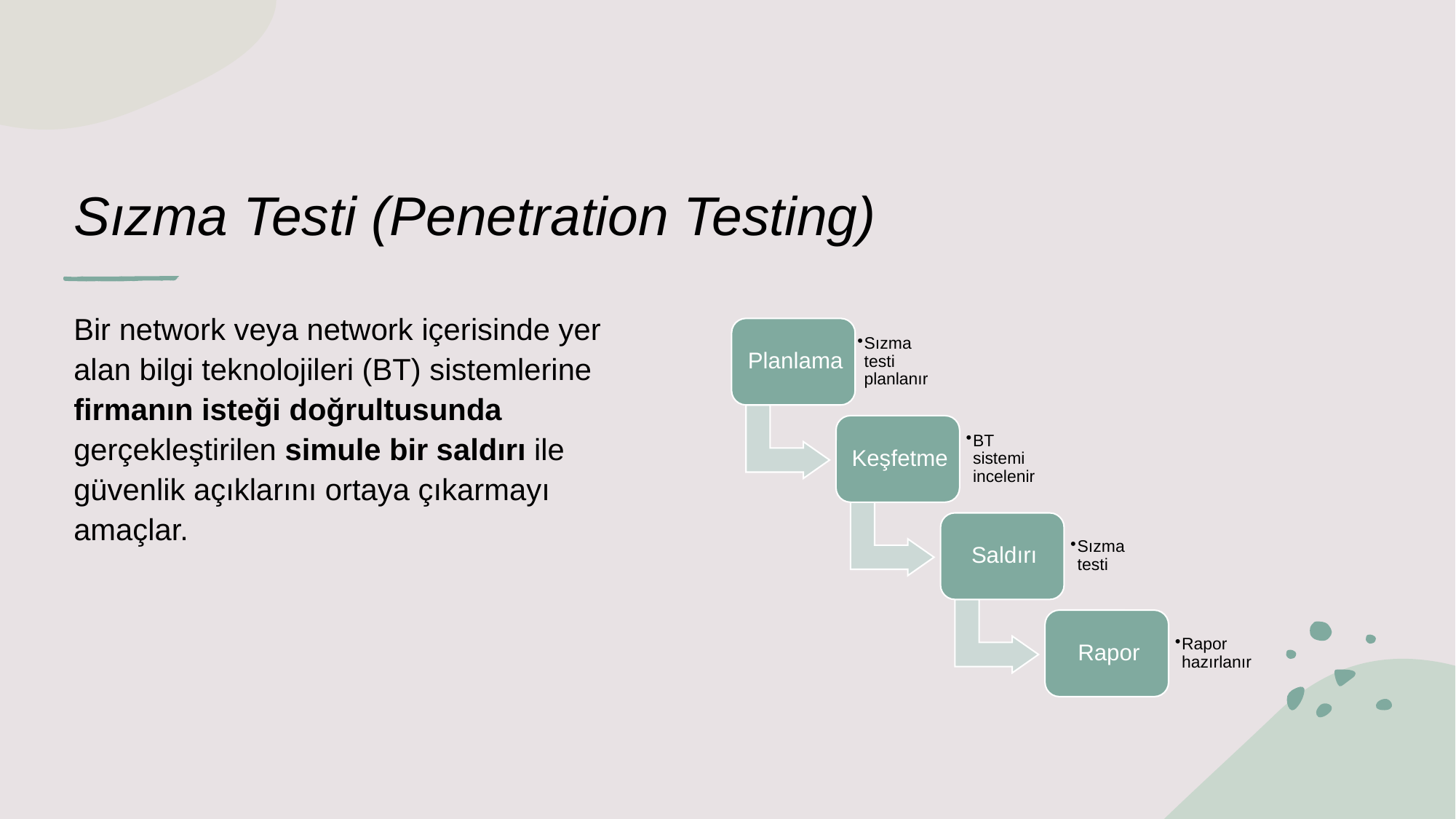

# Sızma Testi (Penetration Testing)
Bir network veya network içerisinde yer alan bilgi teknolojileri (BT) sistemlerine firmanın isteği doğrultusunda gerçekleştirilen simule bir saldırı ile güvenlik açıklarını ortaya çıkarmayı amaçlar.
Planlama
Sızma testi planlanır
Keşfetme
BT sistemi incelenir
Saldırı
Sızma testi
Rapor
Rapor hazırlanır